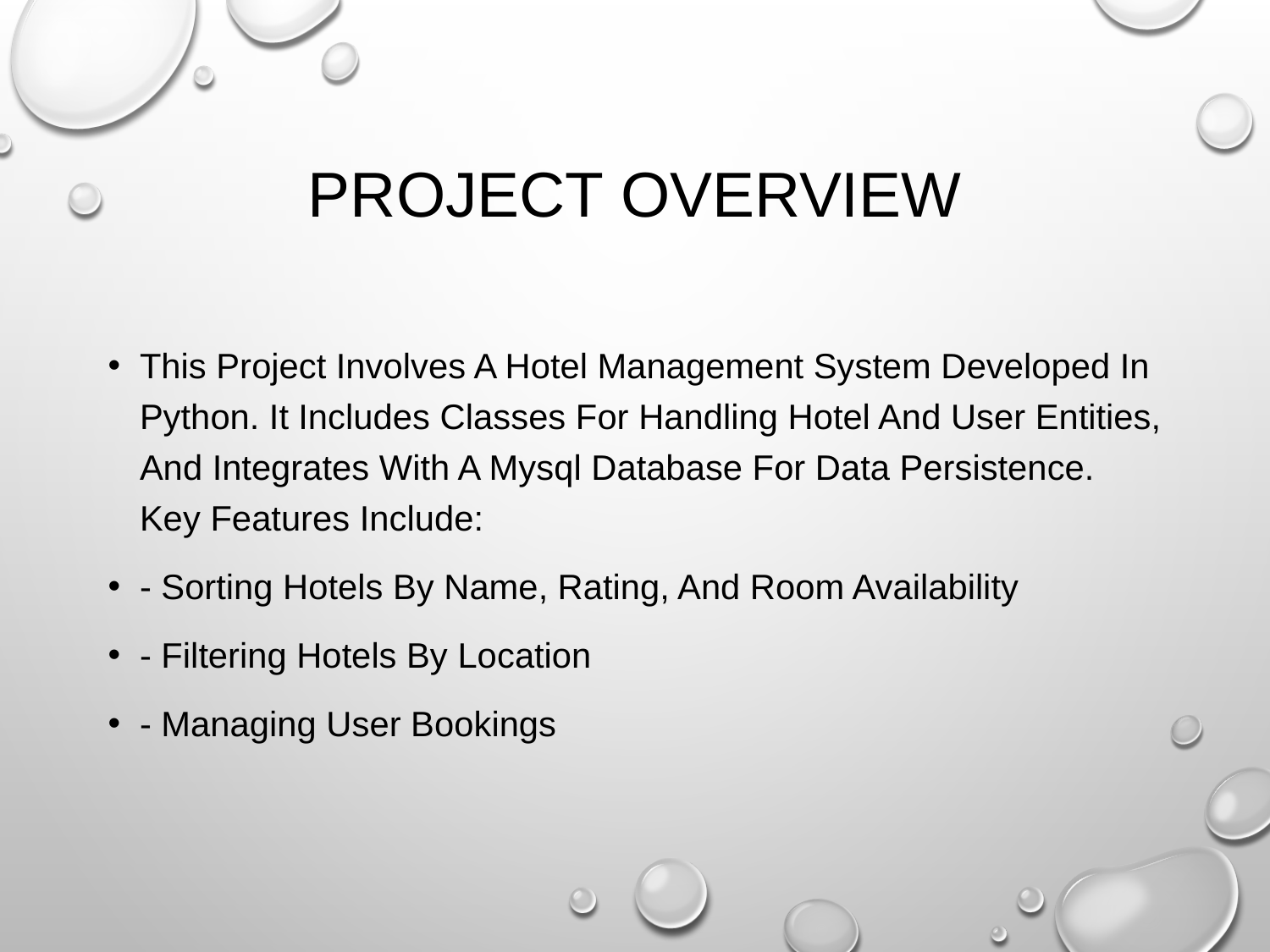

# Project Overview
This Project Involves A Hotel Management System Developed In Python. It Includes Classes For Handling Hotel And User Entities, And Integrates With A Mysql Database For Data Persistence. Key Features Include:
- Sorting Hotels By Name, Rating, And Room Availability
- Filtering Hotels By Location
- Managing User Bookings